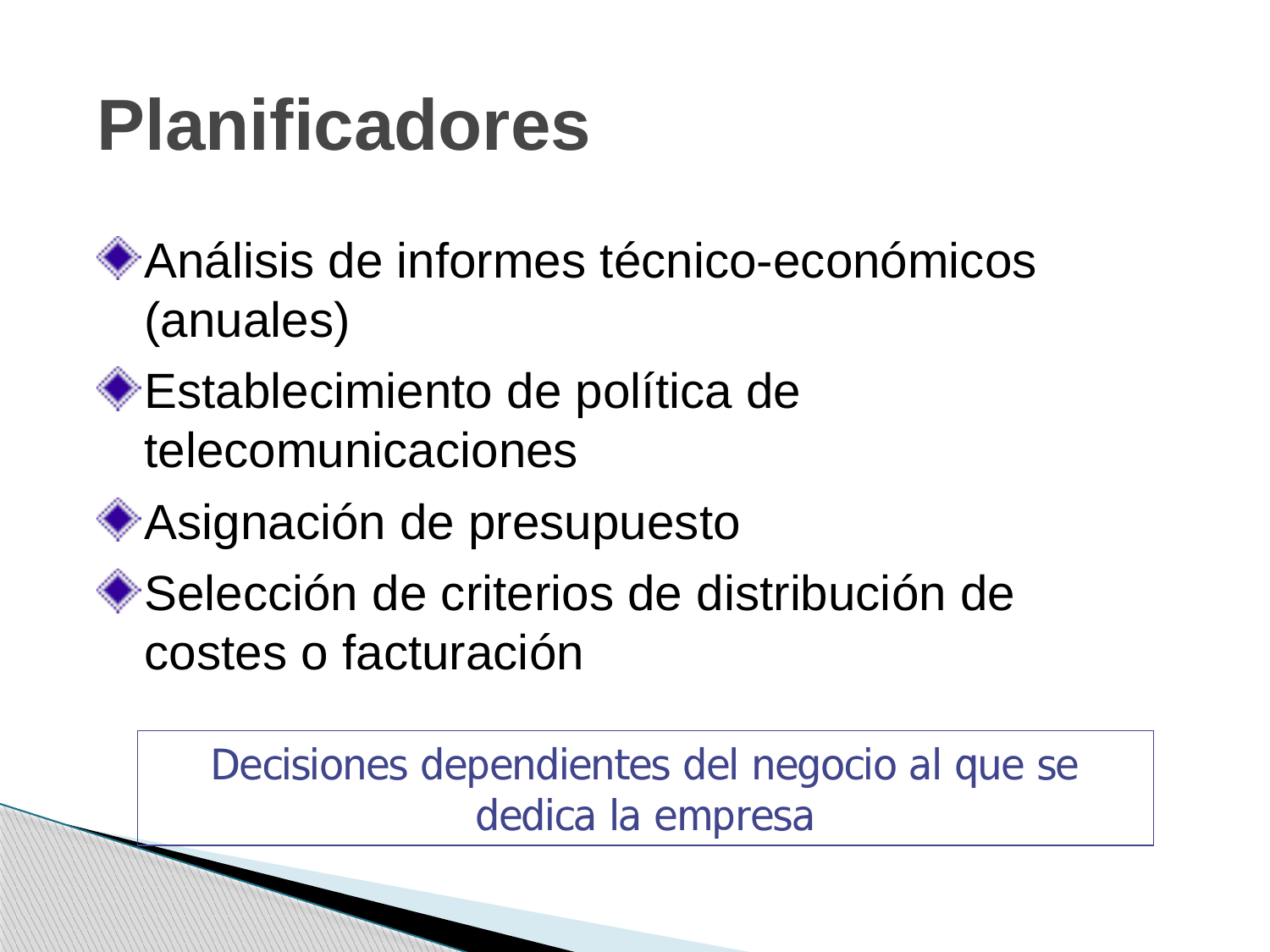

# Planificadores
Análisis de informes técnico-económicos (anuales)
Establecimiento de política de telecomunicaciones
Asignación de presupuesto
Selección de criterios de distribución de costes o facturación
Decisiones dependientes del negocio al que se dedica la empresa